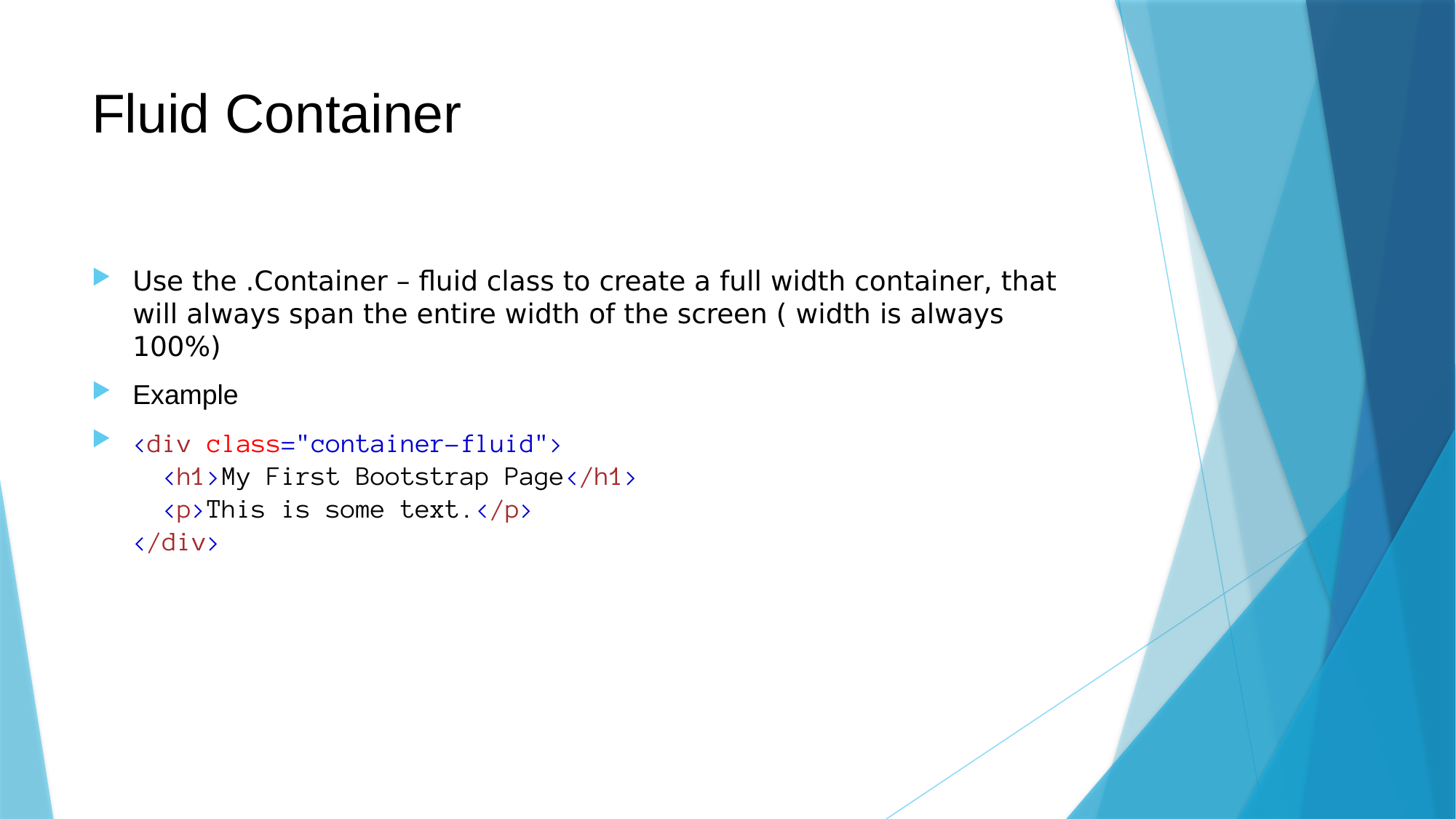

# Fluid Container
Use the .Container – fluid class to create a full width container, that will always span the entire width of the screen ( width is always 100%)
Example
<div class="container-fluid">
  <h1>My First Bootstrap Page</h1>
  <p>This is some text.</p>
</div>